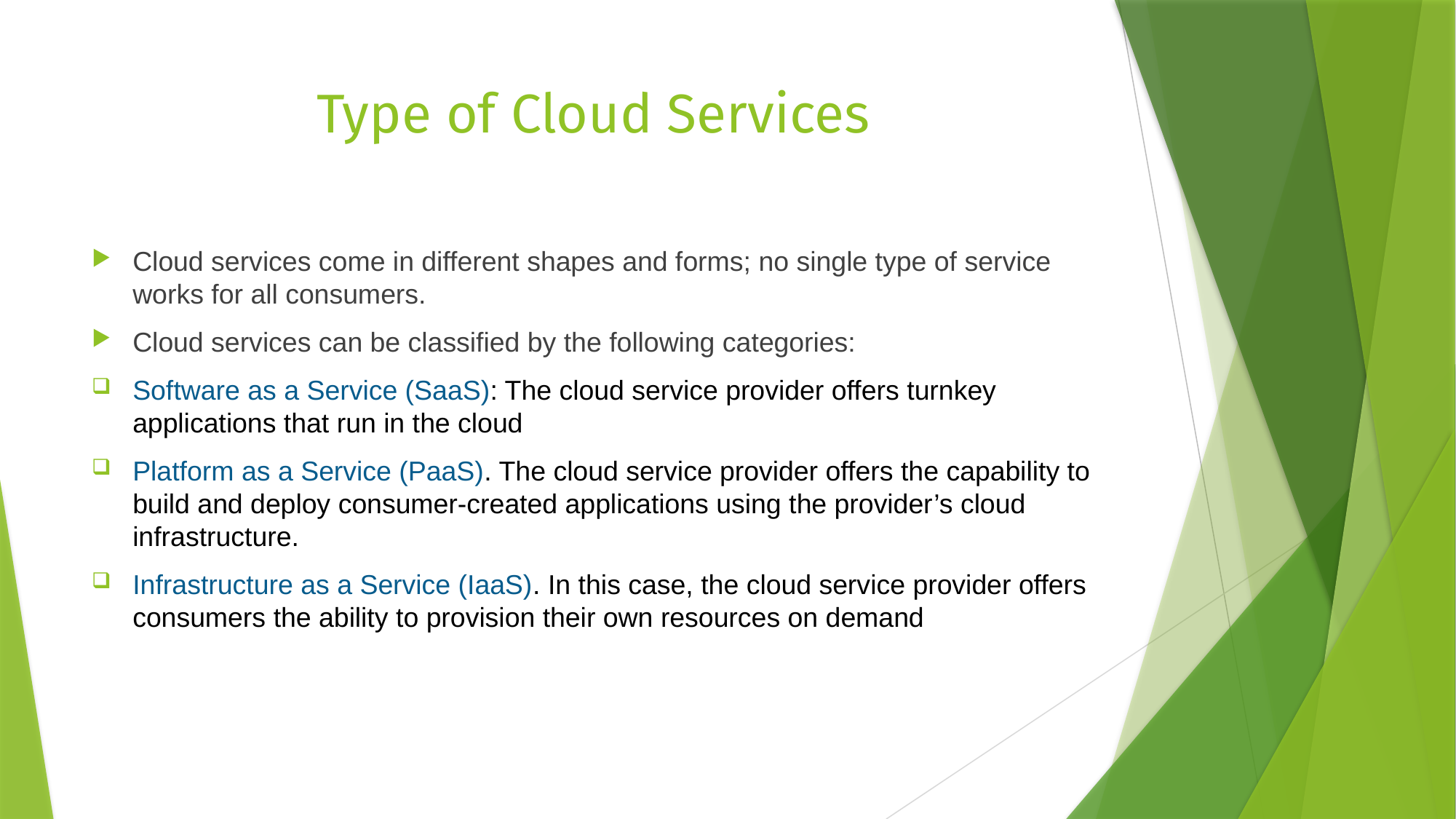

# Type of Cloud Services
Cloud services come in different shapes and forms; no single type of service works for all consumers.
Cloud services can be classified by the following categories:
Software as a Service (SaaS): The cloud service provider offers turnkey applications that run in the cloud
Platform as a Service (PaaS). The cloud service provider offers the capability to build and deploy consumer-created applications using the provider’s cloud infrastructure.
Infrastructure as a Service (IaaS). In this case, the cloud service provider offers consumers the ability to provision their own resources on demand